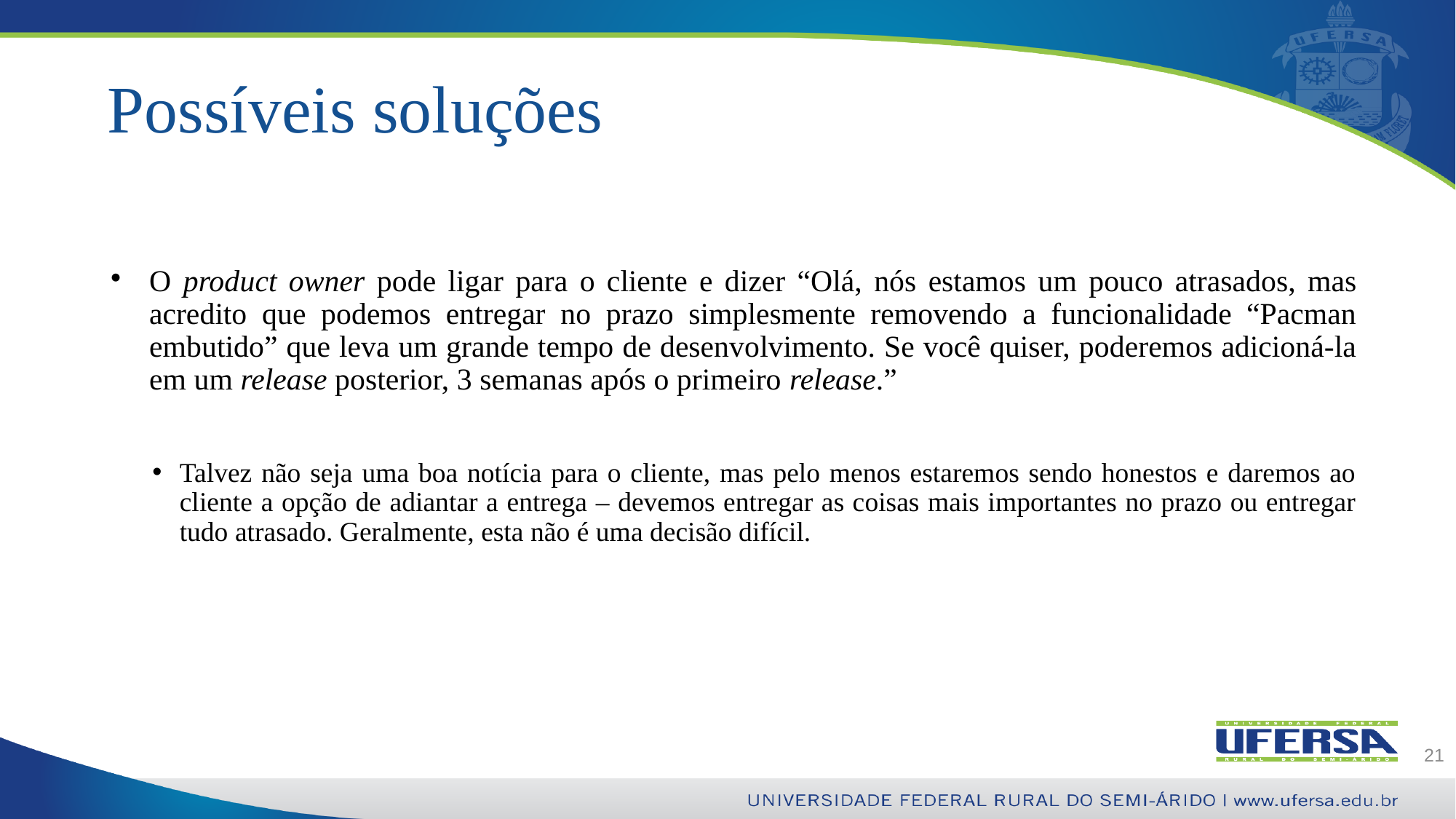

# Possíveis soluções
O product owner pode ligar para o cliente e dizer “Olá, nós estamos um pouco atrasados, mas acredito que podemos entregar no prazo simplesmente removendo a funcionalidade “Pacman embutido” que leva um grande tempo de desenvolvimento. Se você quiser, poderemos adicioná-la em um release posterior, 3 semanas após o primeiro release.”

Talvez não seja uma boa notícia para o cliente, mas pelo menos estaremos sendo honestos e daremos ao cliente a opção de adiantar a entrega – devemos entregar as coisas mais importantes no prazo ou entregar tudo atrasado. Geralmente, esta não é uma decisão difícil.
21